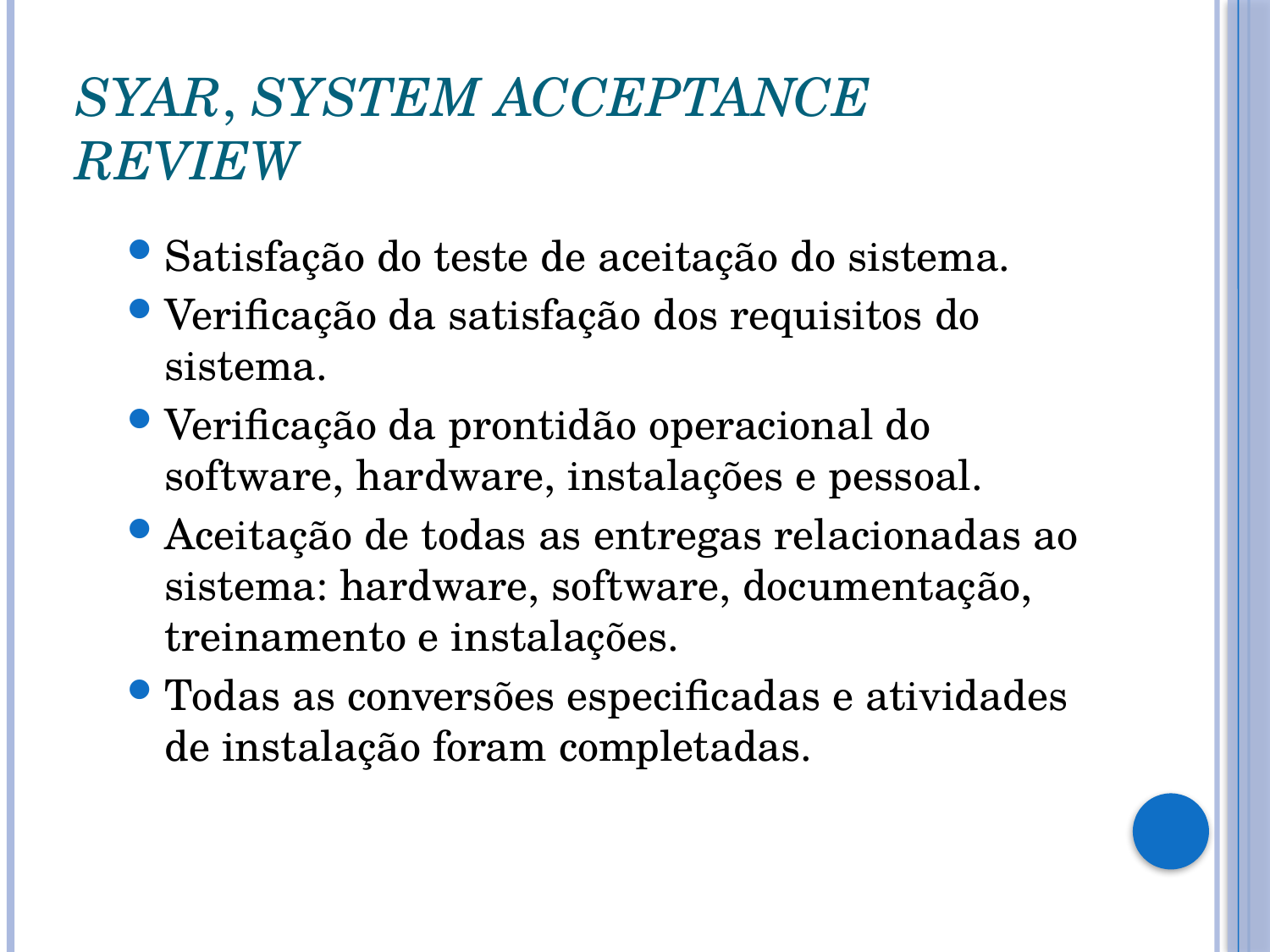

# SyAR, System Acceptance Review
Satisfação do teste de aceitação do sistema.
Verificação da satisfação dos requisitos do sistema.
Verificação da prontidão operacional do software, hardware, instalações e pessoal.
Aceitação de todas as entregas relacionadas ao sistema: hardware, software, documentação, treinamento e instalações.
Todas as conversões especificadas e atividades de instalação foram completadas.